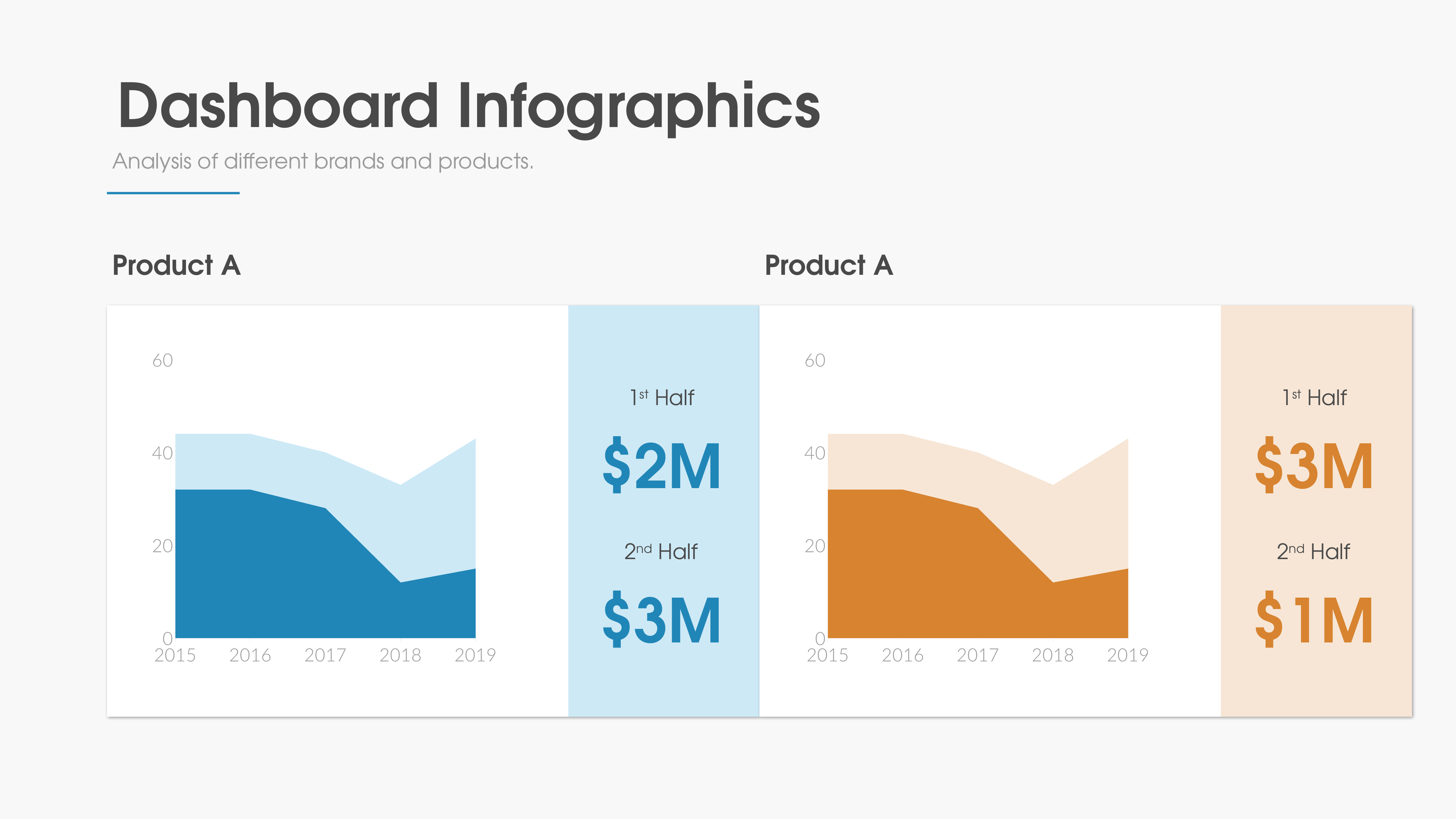

Dashboard Infographics
Analysis of different brands and products.

Product A
Product A

### Chart

| Category | Series 1 | Series 2 |
|---|---|---|
| 2015 | 32.0 | 12.0 |
| 2016 | 32.0 | 12.0 |
| 2017 | 28.0 | 12.0 |
| 2018 | 12.0 | 21.0 |
| 2019 | 15.0 | 28.0 |

### Chart

| Category | Series 1 | Series 2 |
|---|---|---|
| 2015 | 32.0 | 12.0 |
| 2016 | 32.0 | 12.0 |
| 2017 | 28.0 | 12.0 |
| 2018 | 12.0 | 21.0 |
| 2019 | 15.0 | 28.0 |
1st Half
$3M
1st Half
$2M
2nd Half
$1M
2nd Half
$3M